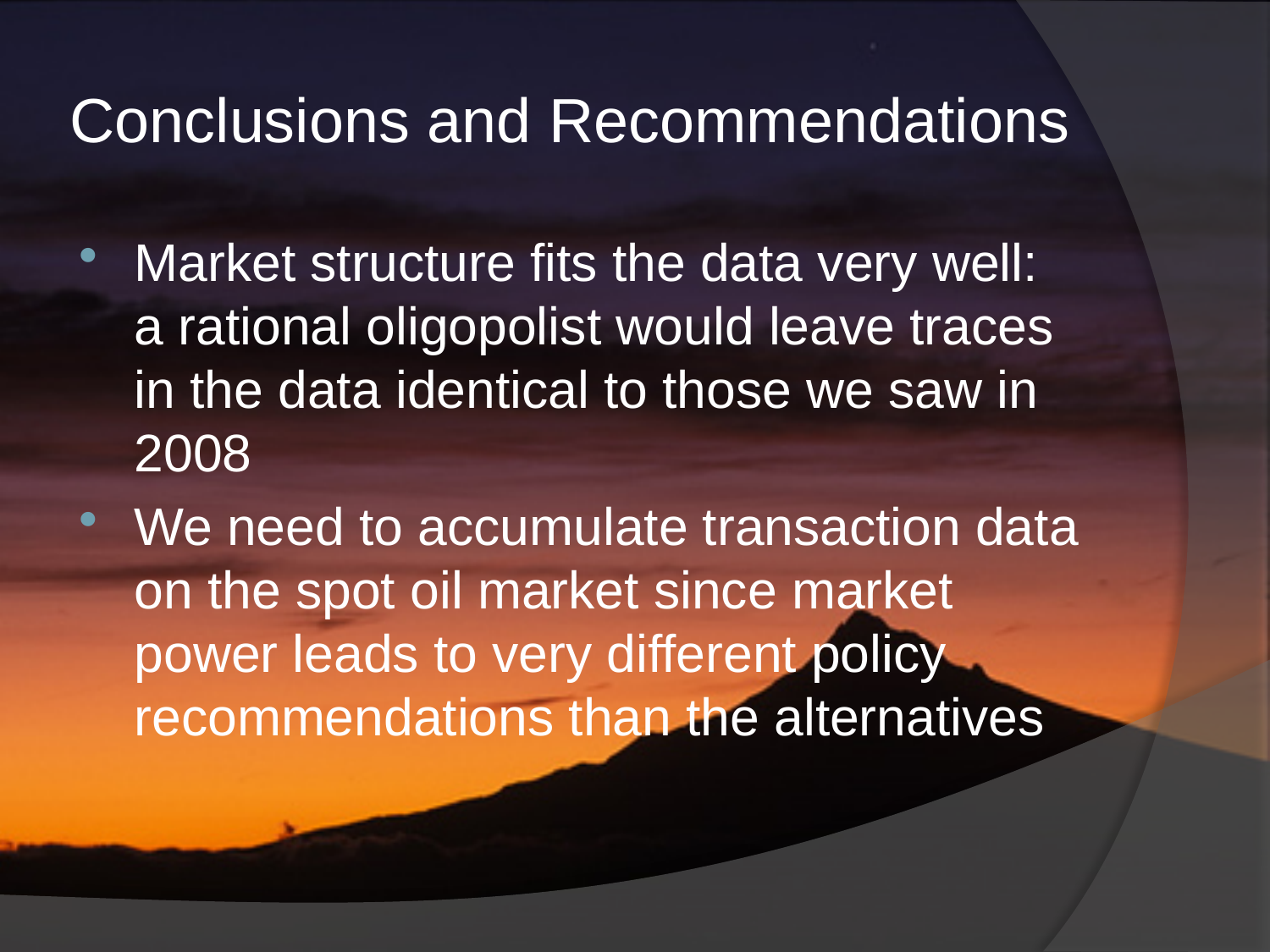

# Conclusions and Recommendations
Market structure fits the data very well:  a rational oligopolist would leave traces in the data identical to those we saw in 2008
We need to accumulate transaction data on the spot oil market since market power leads to very different policy recommendations than the alternatives